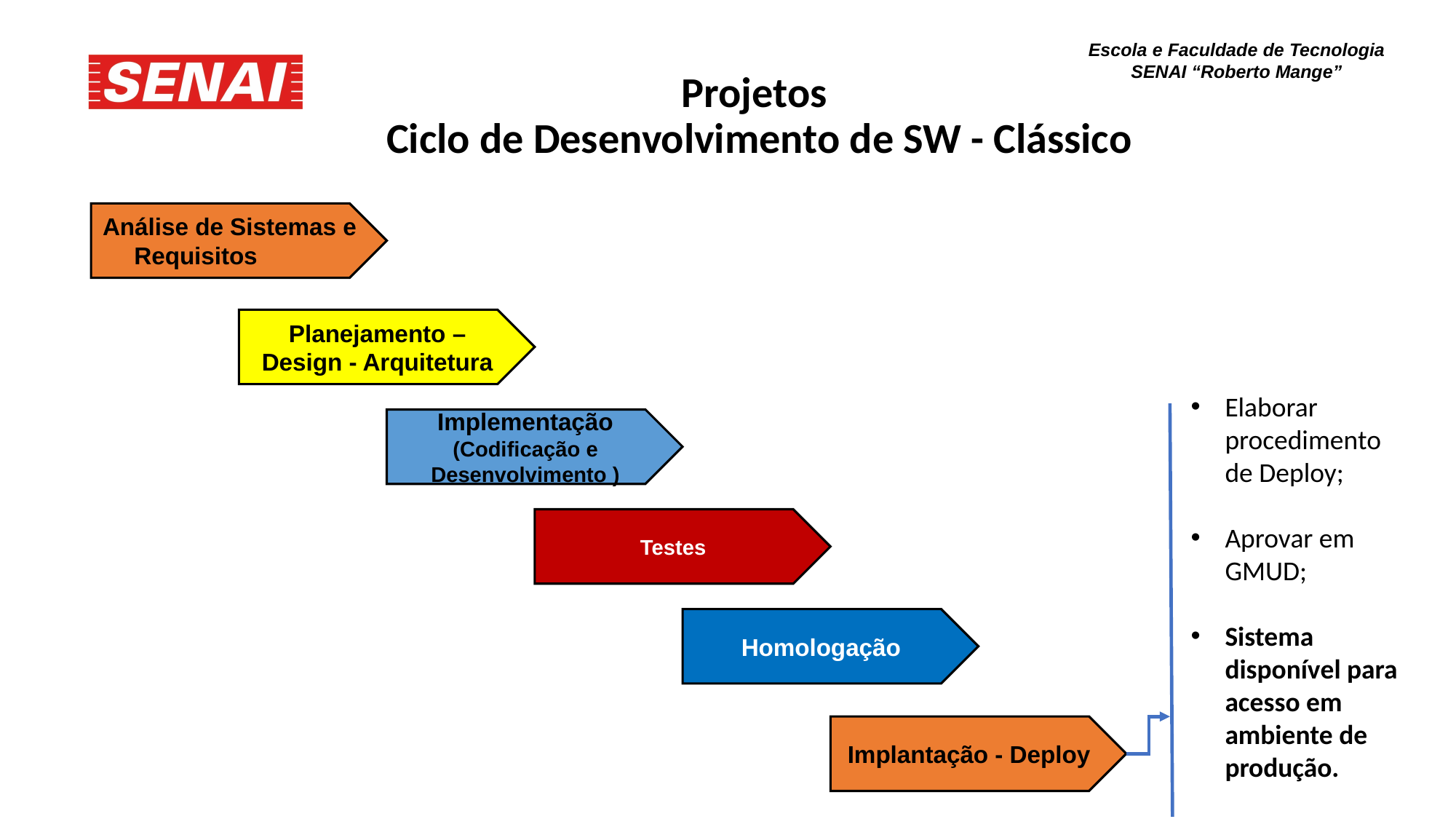

Projetos
Ciclo de Desenvolvimento de SW - Clássico
Análise de Sistemas e Requisitos
Planejamento – Design - Arquitetura
Elaborar procedimento de Deploy;

Aprovar em  GMUD;
Sistema disponível para acesso em ambiente de produção.
Implementação (Codificação e Desenvolvimento )
Testes
Homologação
Implantação - Deploy